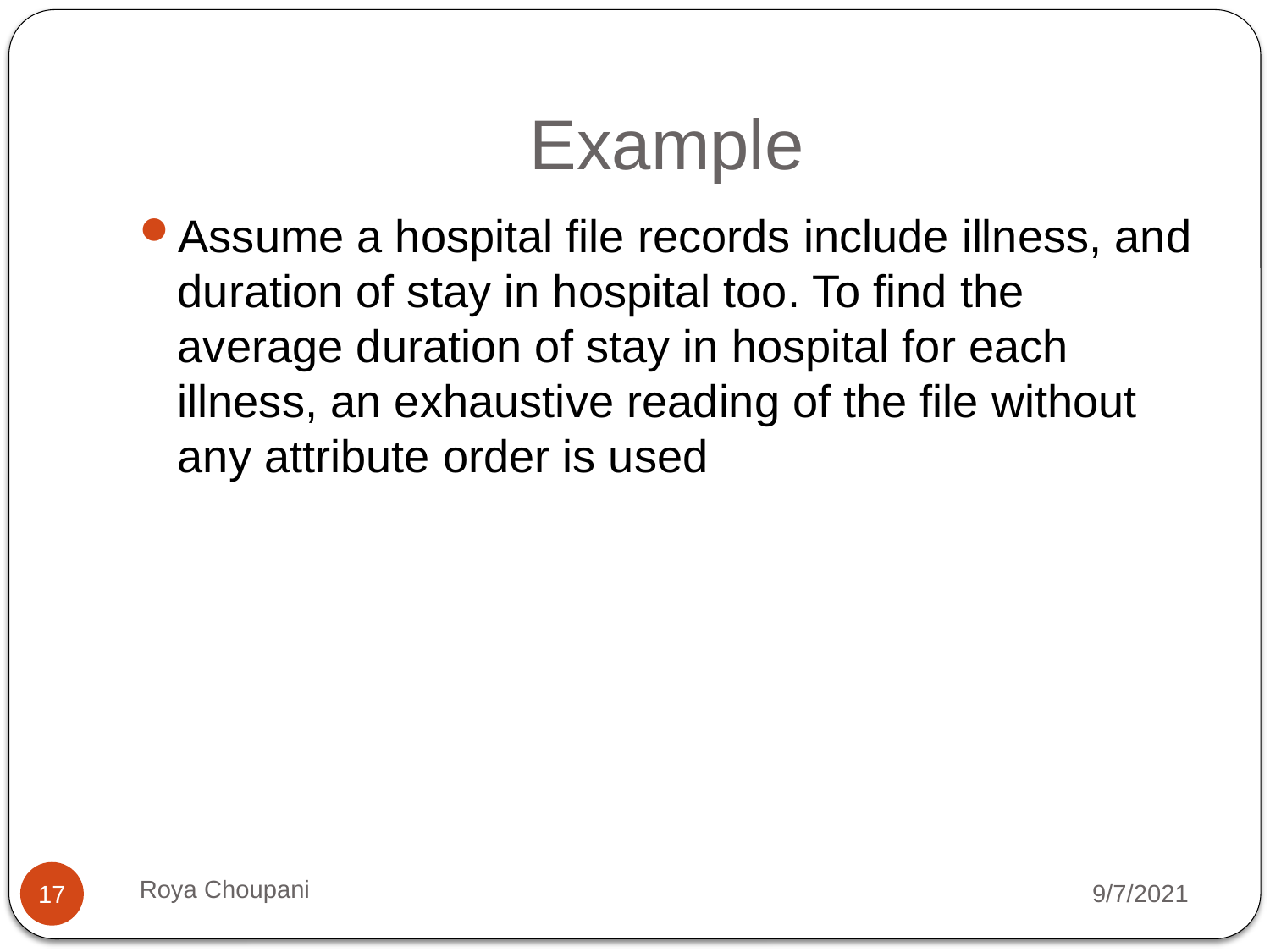

# Example
Assume a hospital file records include illness, and duration of stay in hospital too. To find the average duration of stay in hospital for each illness, an exhaustive reading of the file without any attribute order is used
Roya Choupani
9/7/2021
17